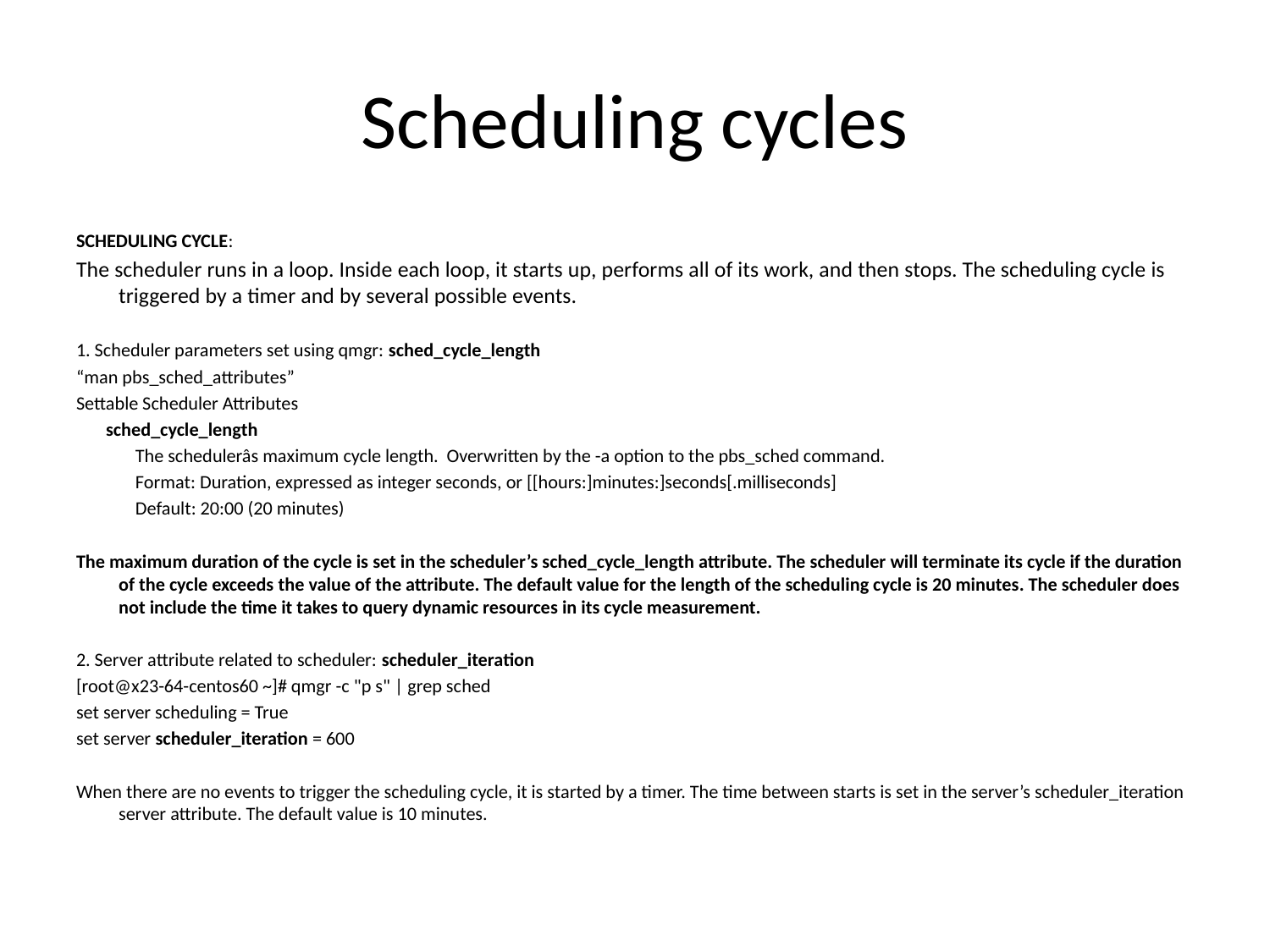

# Scheduling cycles
SCHEDULING CYCLE:
The scheduler runs in a loop. Inside each loop, it starts up, performs all of its work, and then stops. The scheduling cycle is triggered by a timer and by several possible events.

1. Scheduler parameters set using qmgr: sched_cycle_length
“man pbs_sched_attributes”
Settable Scheduler Attributes
       sched_cycle_length
              The schedulerâs maximum cycle length.  Overwritten by the -a option to the pbs_sched command.
              Format: Duration, expressed as integer seconds, or [[hours:]minutes:]seconds[.milliseconds]
              Default: 20:00 (20 minutes)

The maximum duration of the cycle is set in the scheduler’s sched_cycle_length attribute. The scheduler will terminate its cycle if the duration of the cycle exceeds the value of the attribute. The default value for the length of the scheduling cycle is 20 minutes. The scheduler does not include the time it takes to query dynamic resources in its cycle measurement.

2. Server attribute related to scheduler: scheduler_iteration
[root@x23-64-centos60 ~]# qmgr -c "p s" | grep sched
set server scheduling = True
set server scheduler_iteration = 600

When there are no events to trigger the scheduling cycle, it is started by a timer. The time between starts is set in the server’s scheduler_iteration server attribute. The default value is 10 minutes.